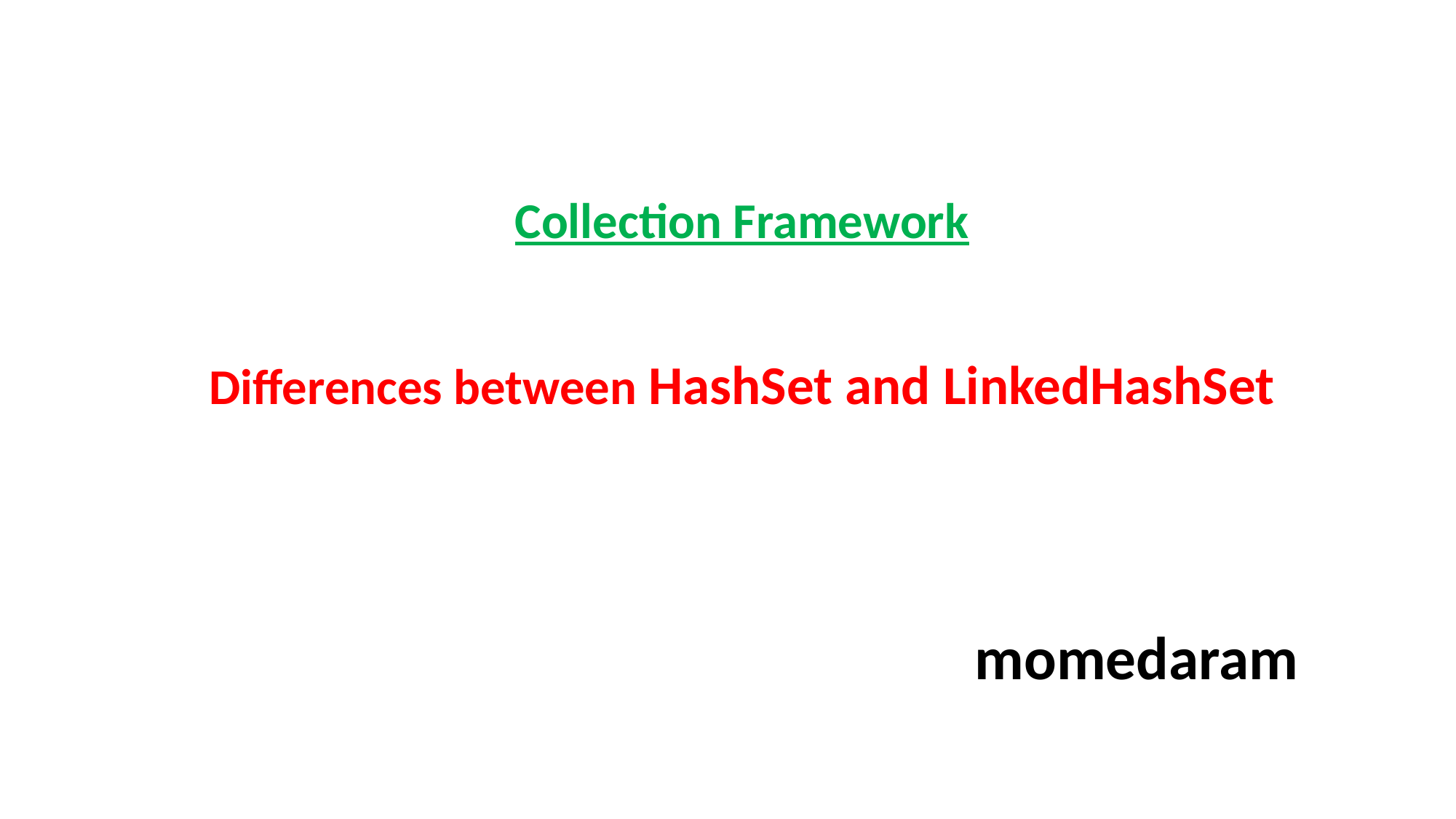

# Collection Framework Differences between HashSet and LinkedHashSet
			momedaram